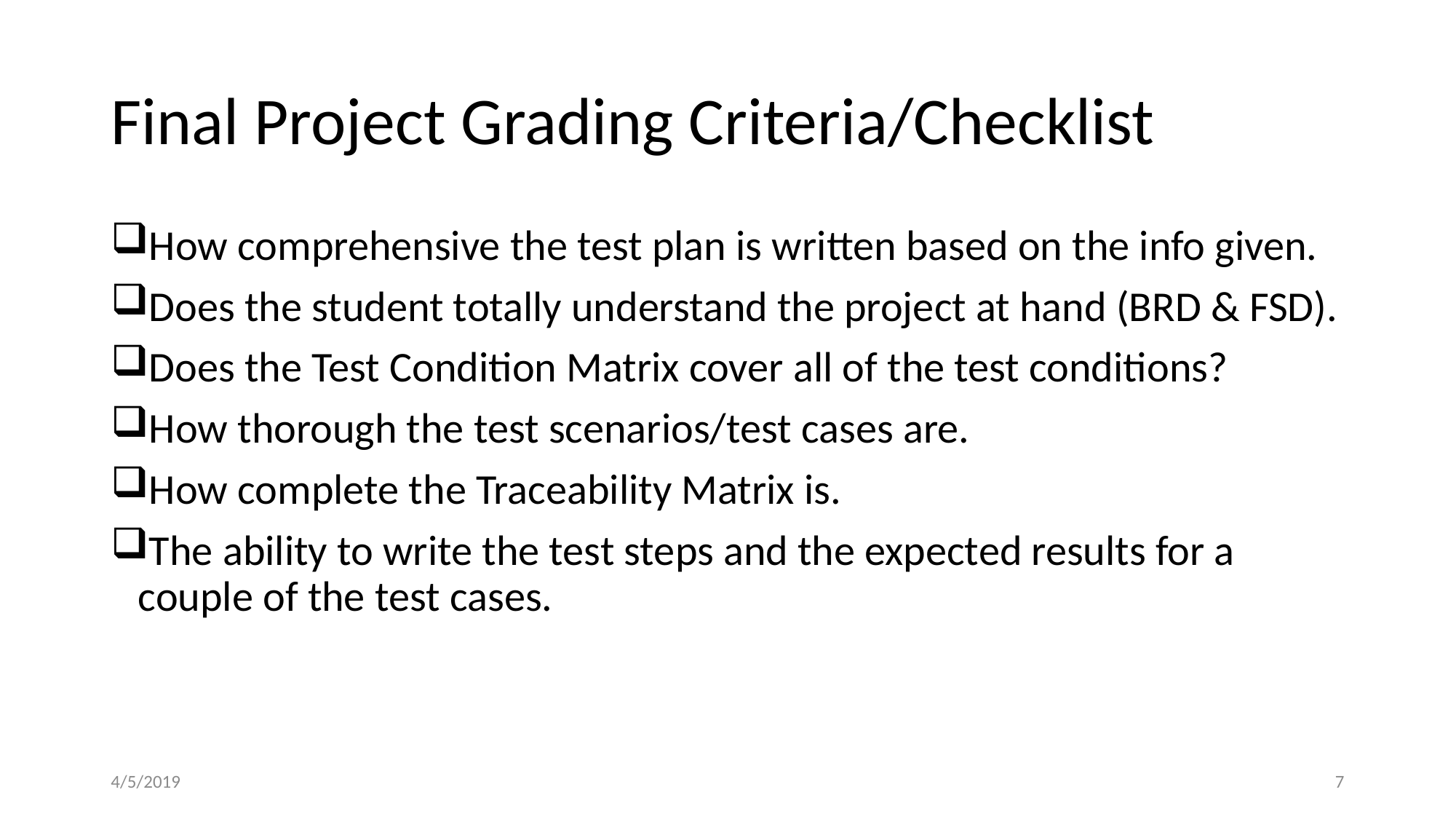

# Final Project Grading Criteria/Checklist
How comprehensive the test plan is written based on the info given.
Does the student totally understand the project at hand (BRD & FSD).
Does the Test Condition Matrix cover all of the test conditions?
How thorough the test scenarios/test cases are.
How complete the Traceability Matrix is.
The ability to write the test steps and the expected results for a couple of the test cases.
4/5/2019
7